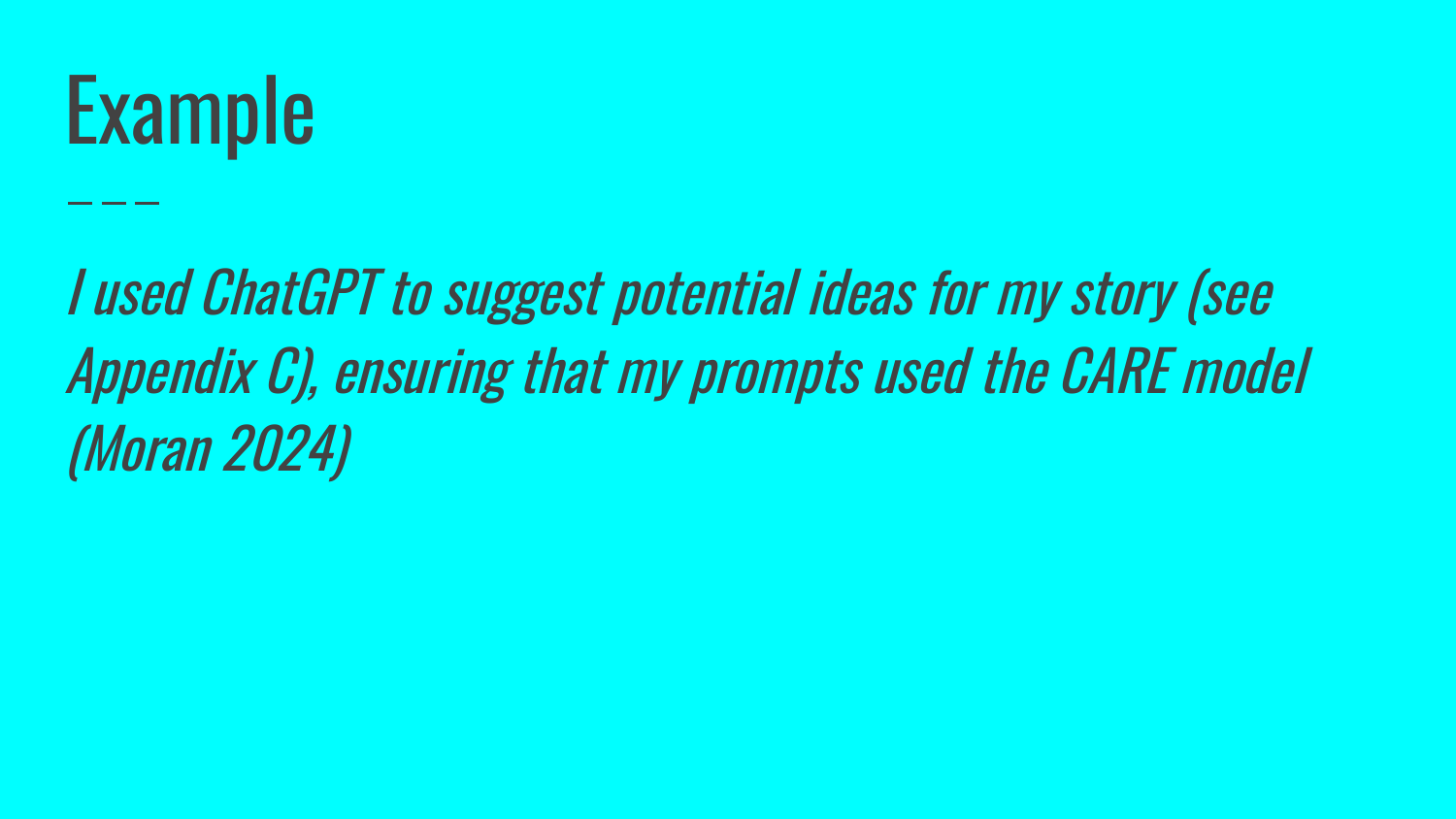

# Example
I used ChatGPT to suggest potential ideas for my story (see Appendix C), ensuring that my prompts used the CARE model (Moran 2024)